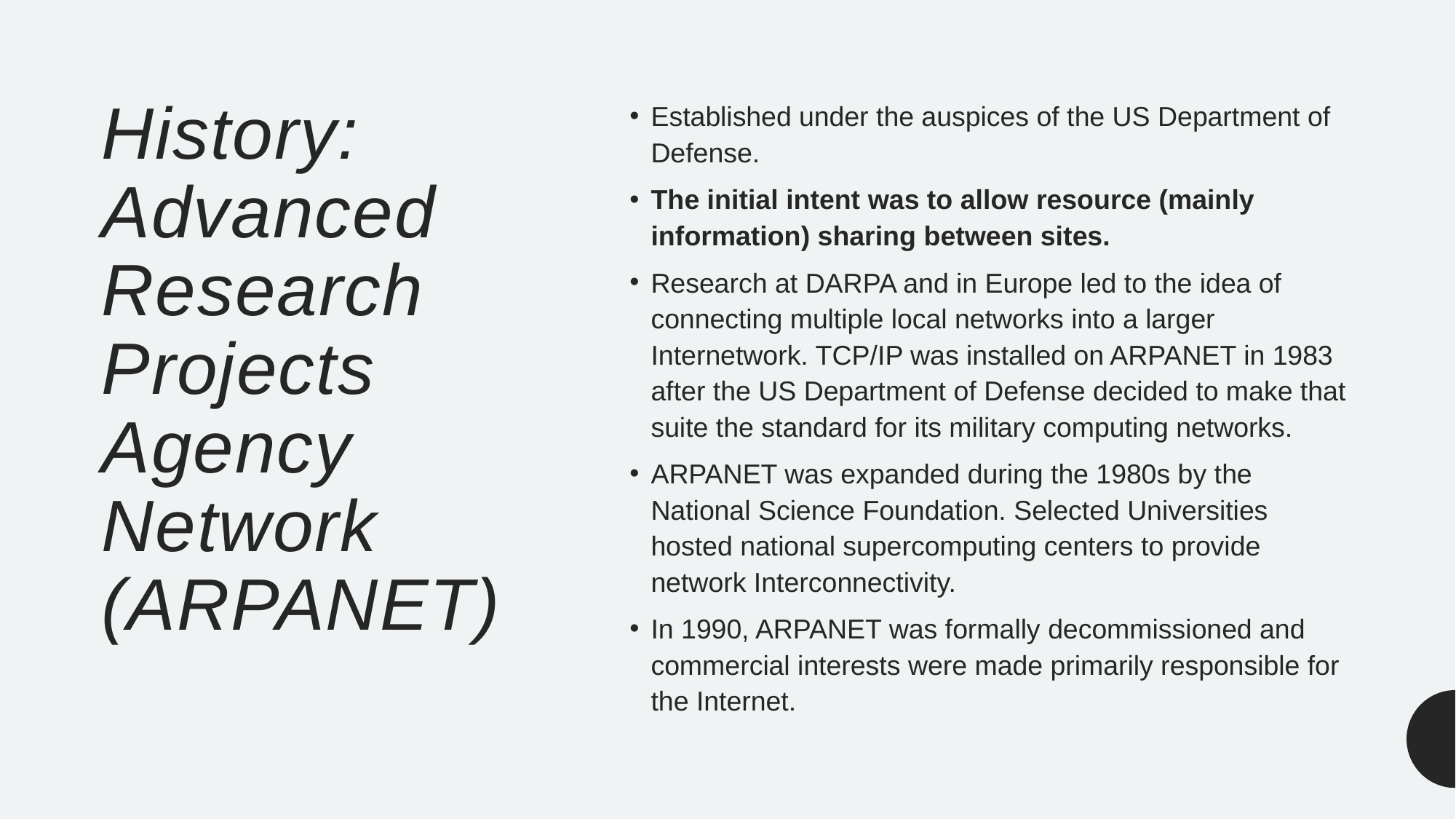

Established under the auspices of the US Department of Defense.
The initial intent was to allow resource (mainly information) sharing between sites.
Research at DARPA and in Europe led to the idea of connecting multiple local networks into a larger Internetwork. TCP/IP was installed on ARPANET in 1983 after the US Department of Defense decided to make that suite the standard for its military computing networks.
ARPANET was expanded during the 1980s by the National Science Foundation. Selected Universities hosted national supercomputing centers to provide network Interconnectivity.
In 1990, ARPANET was formally decommissioned and commercial interests were made primarily responsible for the Internet.
# History: Advanced Research Projects Agency Network (ARPANET)